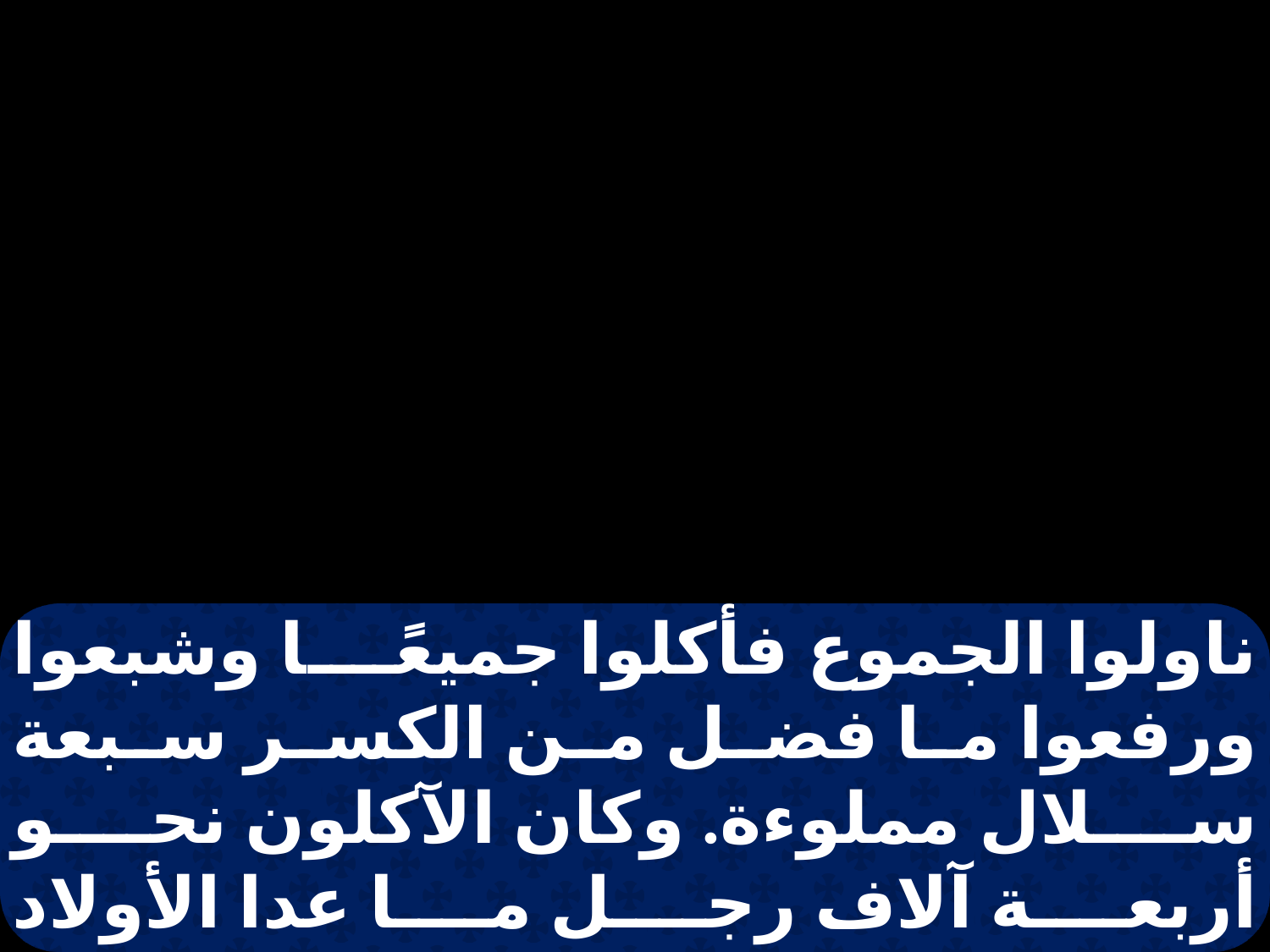

ناولوا الجموع فأكلوا جميعًا وشبعوا ورفعوا ما فضل من الكسر سبعة سلال مملوءة. وكان الآكلون نحو أربعة آلاف رجل ما عدا الأولاد والنساء. ثم صرف الجموع وركب السفينة وجاء إلى تخوم مجدل. وجاء إليه